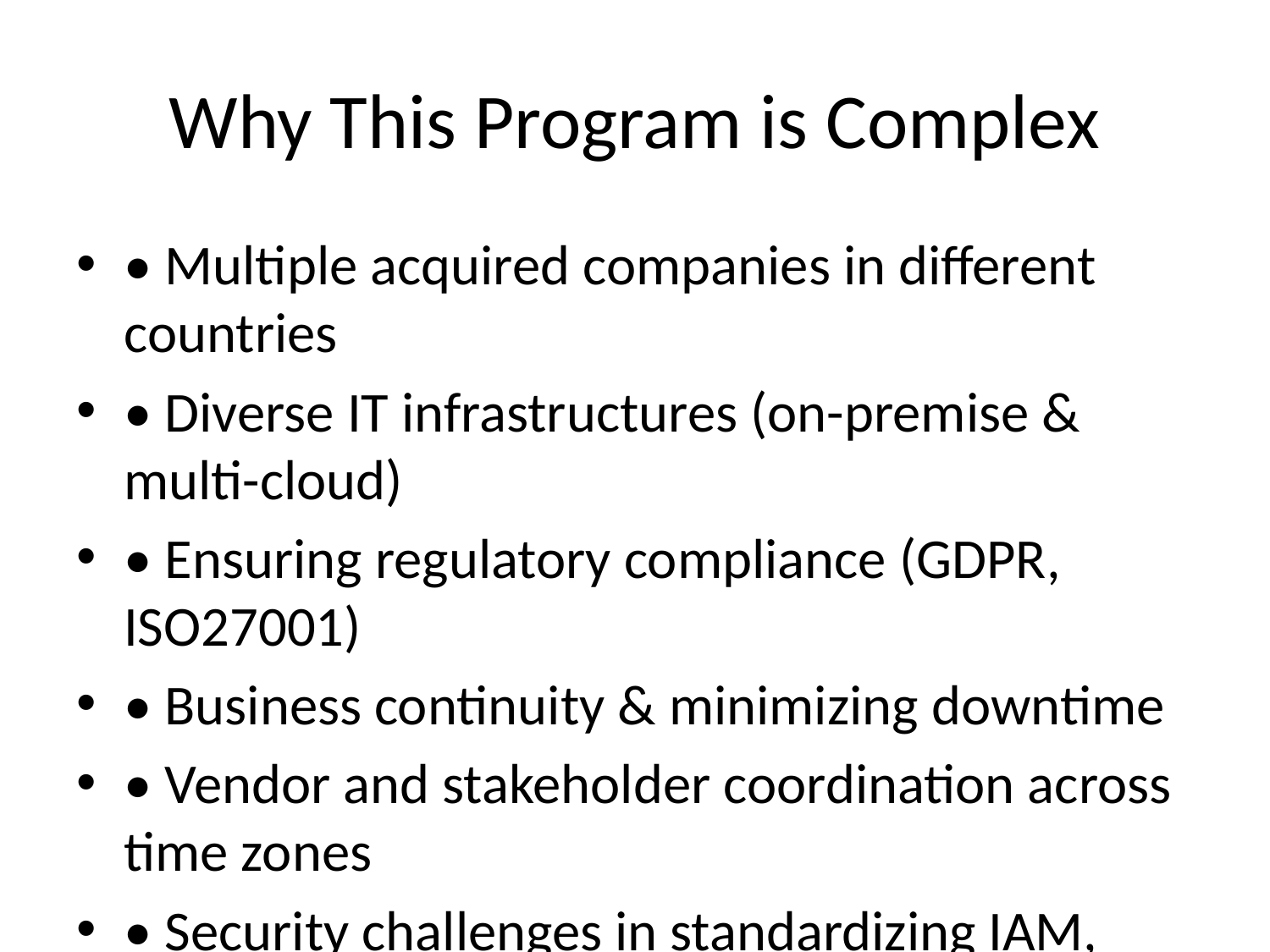

# Why This Program is Complex
• Multiple acquired companies in different countries
• Diverse IT infrastructures (on-premise & multi-cloud)
• Ensuring regulatory compliance (GDPR, ISO27001)
• Business continuity & minimizing downtime
• Vendor and stakeholder coordination across time zones
• Security challenges in standardizing IAM, Network, and Devices